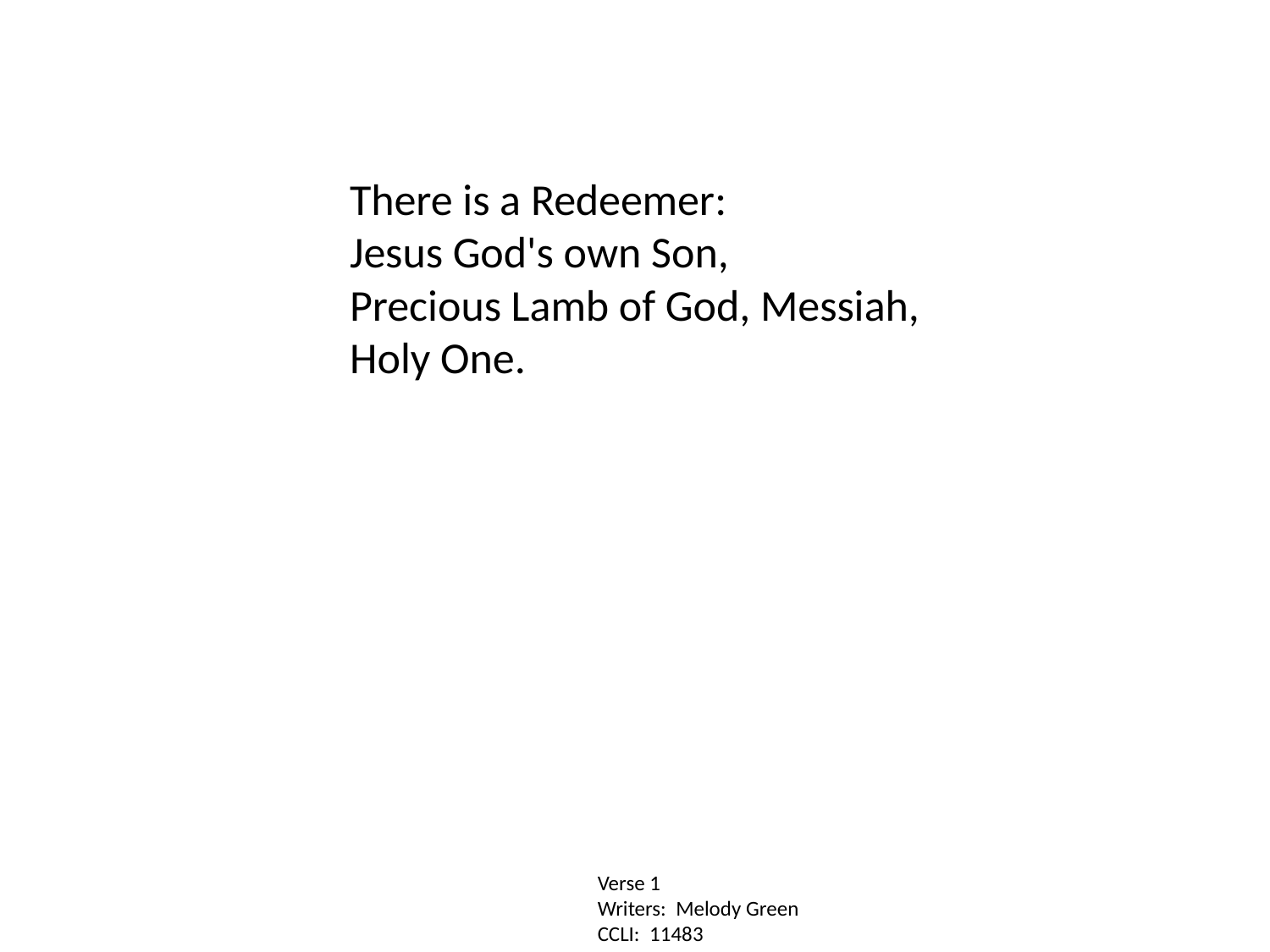

There is a Redeemer:
Jesus God's own Son,
Precious Lamb of God, Messiah,
Holy One.

Verse 1
Writers:  Melody Green
CCLI:  11483